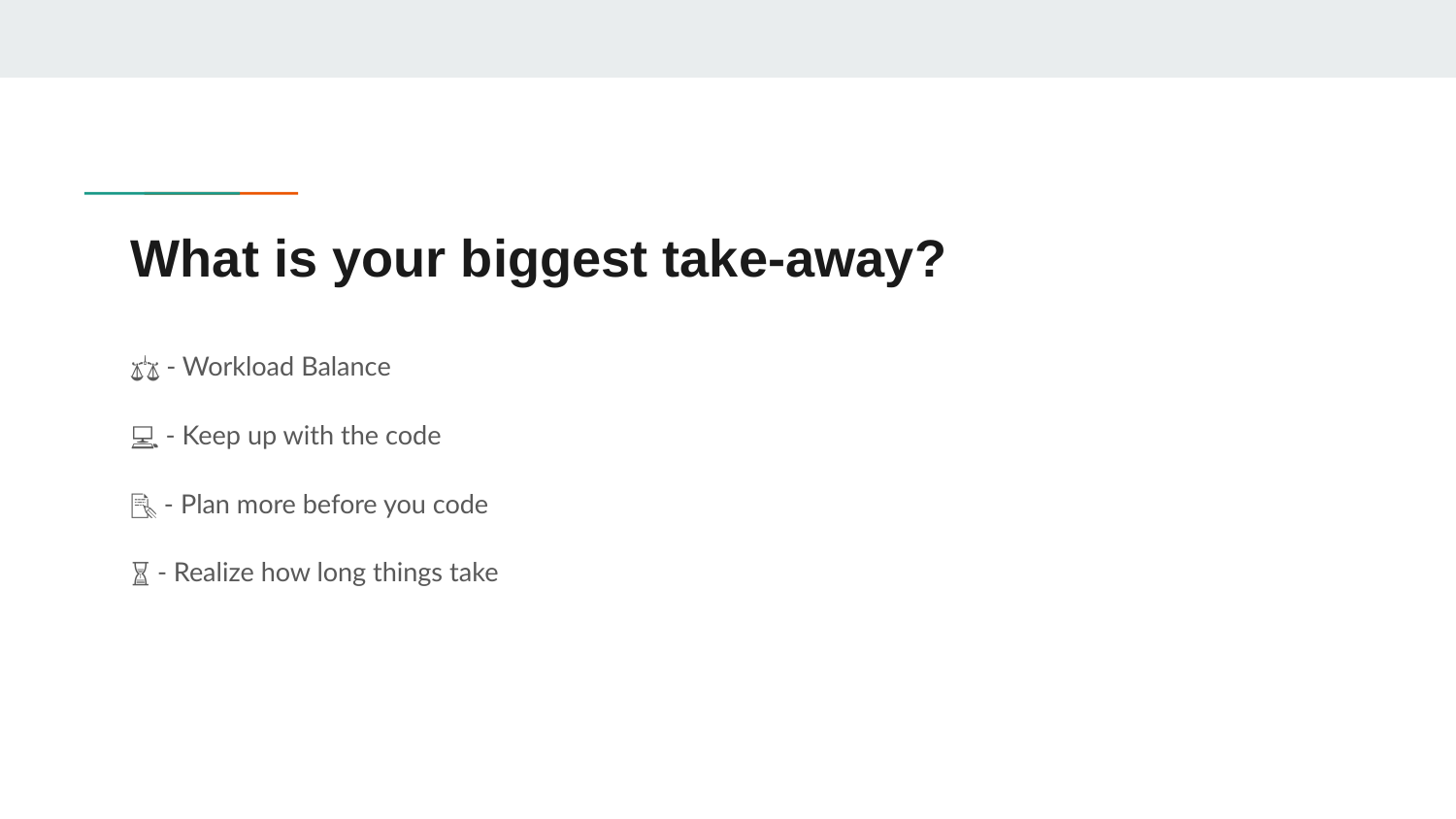

# What is your biggest take-away?
⚖️ - Workload Balance
💻 - Keep up with the code
📝 - Plan more before you code
⏳ - Realize how long things take